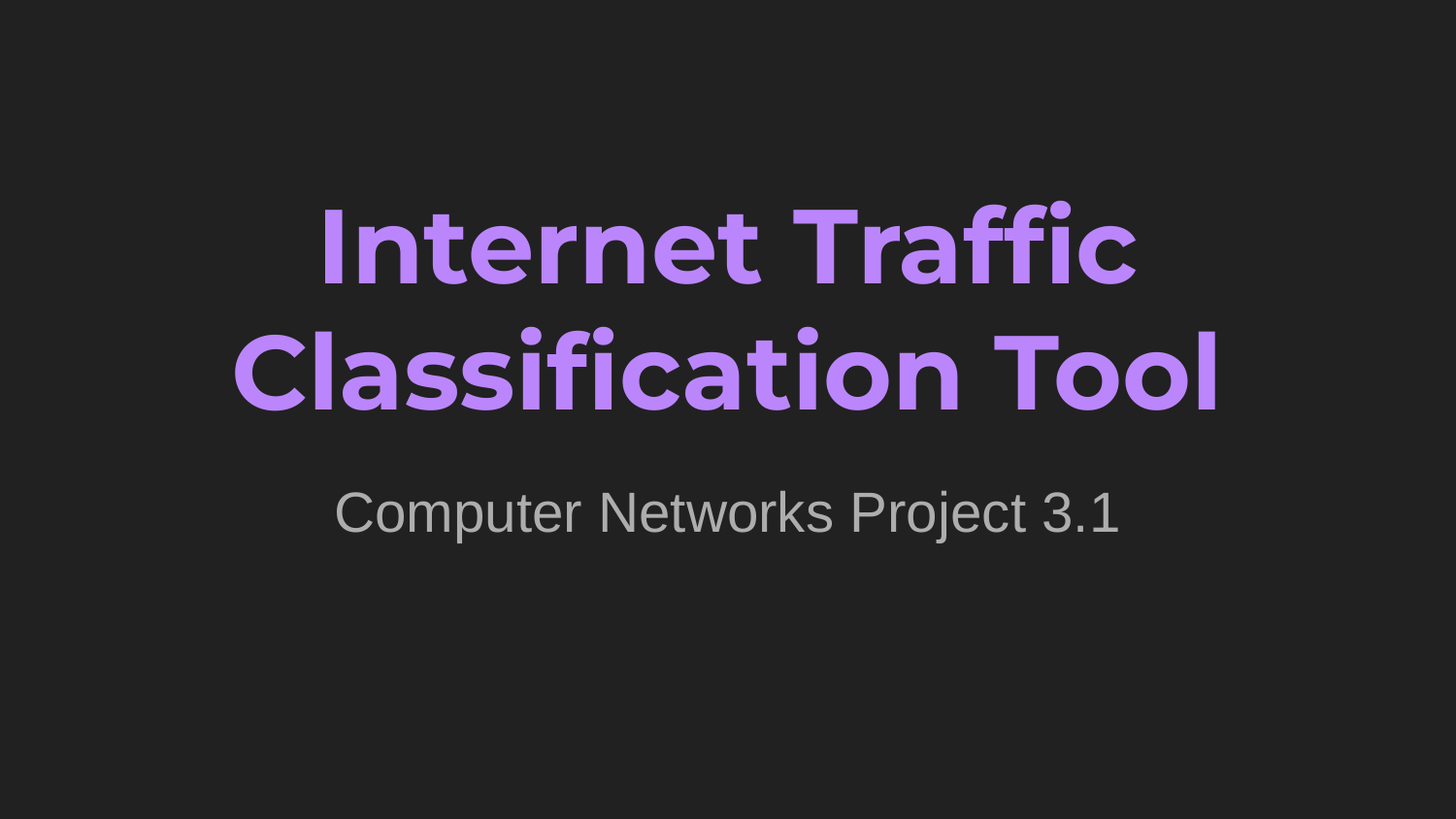

# Internet Traffic Classification Tool
Computer Networks Project 3.1